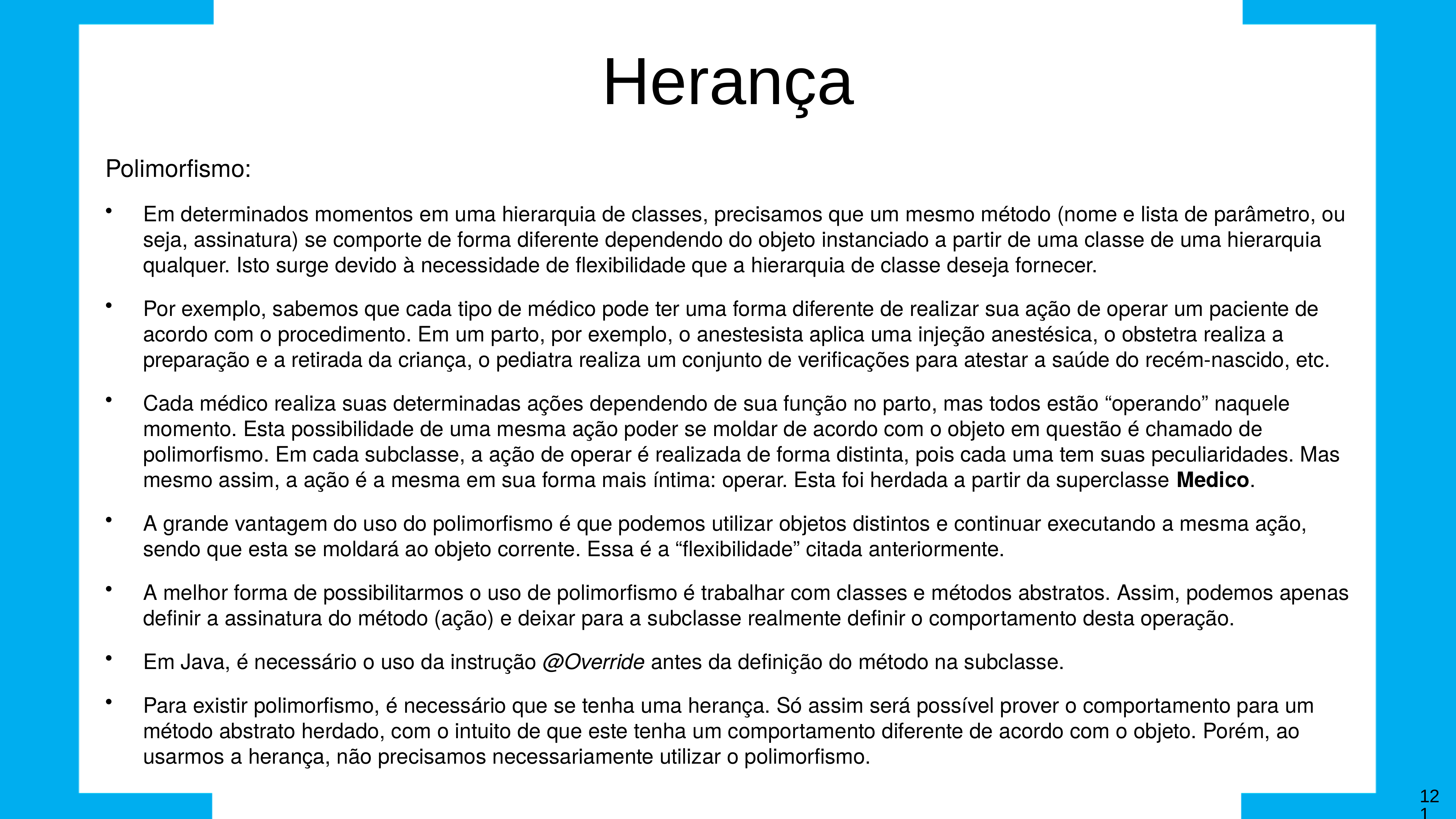

# Herança
Polimorfismo:
Em determinados momentos em uma hierarquia de classes, precisamos que um mesmo método (nome e lista de parâmetro, ou seja, assinatura) se comporte de forma diferente dependendo do objeto instanciado a partir de uma classe de uma hierarquia qualquer. Isto surge devido à necessidade de flexibilidade que a hierarquia de classe deseja fornecer.
Por exemplo, sabemos que cada tipo de médico pode ter uma forma diferente de realizar sua ação de operar um paciente de acordo com o procedimento. Em um parto, por exemplo, o anestesista aplica uma injeção anestésica, o obstetra realiza a preparação e a retirada da criança, o pediatra realiza um conjunto de verificações para atestar a saúde do recém-nascido, etc.
Cada médico realiza suas determinadas ações dependendo de sua função no parto, mas todos estão “operando” naquele momento. Esta possibilidade de uma mesma ação poder se moldar de acordo com o objeto em questão é chamado de polimorfismo. Em cada subclasse, a ação de operar é realizada de forma distinta, pois cada uma tem suas peculiaridades. Mas mesmo assim, a ação é a mesma em sua forma mais íntima: operar. Esta foi herdada a partir da superclasse Medico.
A grande vantagem do uso do polimorfismo é que podemos utilizar objetos distintos e continuar executando a mesma ação, sendo que esta se moldará ao objeto corrente. Essa é a “flexibilidade” citada anteriormente.
A melhor forma de possibilitarmos o uso de polimorfismo é trabalhar com classes e métodos abstratos. Assim, podemos apenas definir a assinatura do método (ação) e deixar para a subclasse realmente definir o comportamento desta operação.
Em Java, é necessário o uso da instrução @Override antes da definição do método na subclasse.
Para existir polimorfismo, é necessário que se tenha uma herança. Só assim será possível prover o comportamento para um método abstrato herdado, com o intuito de que este tenha um comportamento diferente de acordo com o objeto. Porém, ao usarmos a herança, não precisamos necessariamente utilizar o polimorfismo.
121